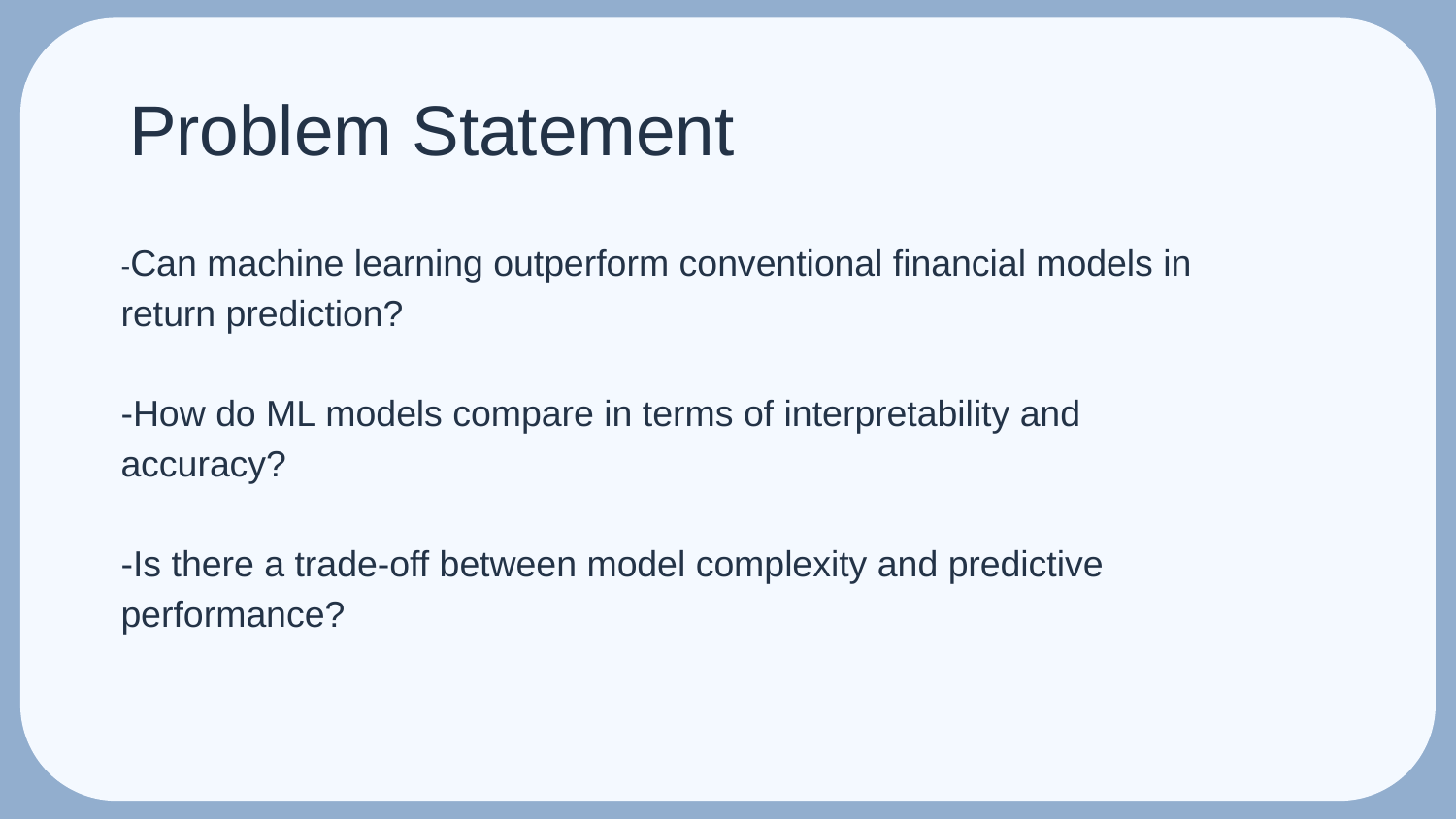

# Problem Statement
-Can machine learning outperform conventional financial models in return prediction?

-How do ML models compare in terms of interpretability and accuracy?

-Is there a trade-off between model complexity and predictive performance?